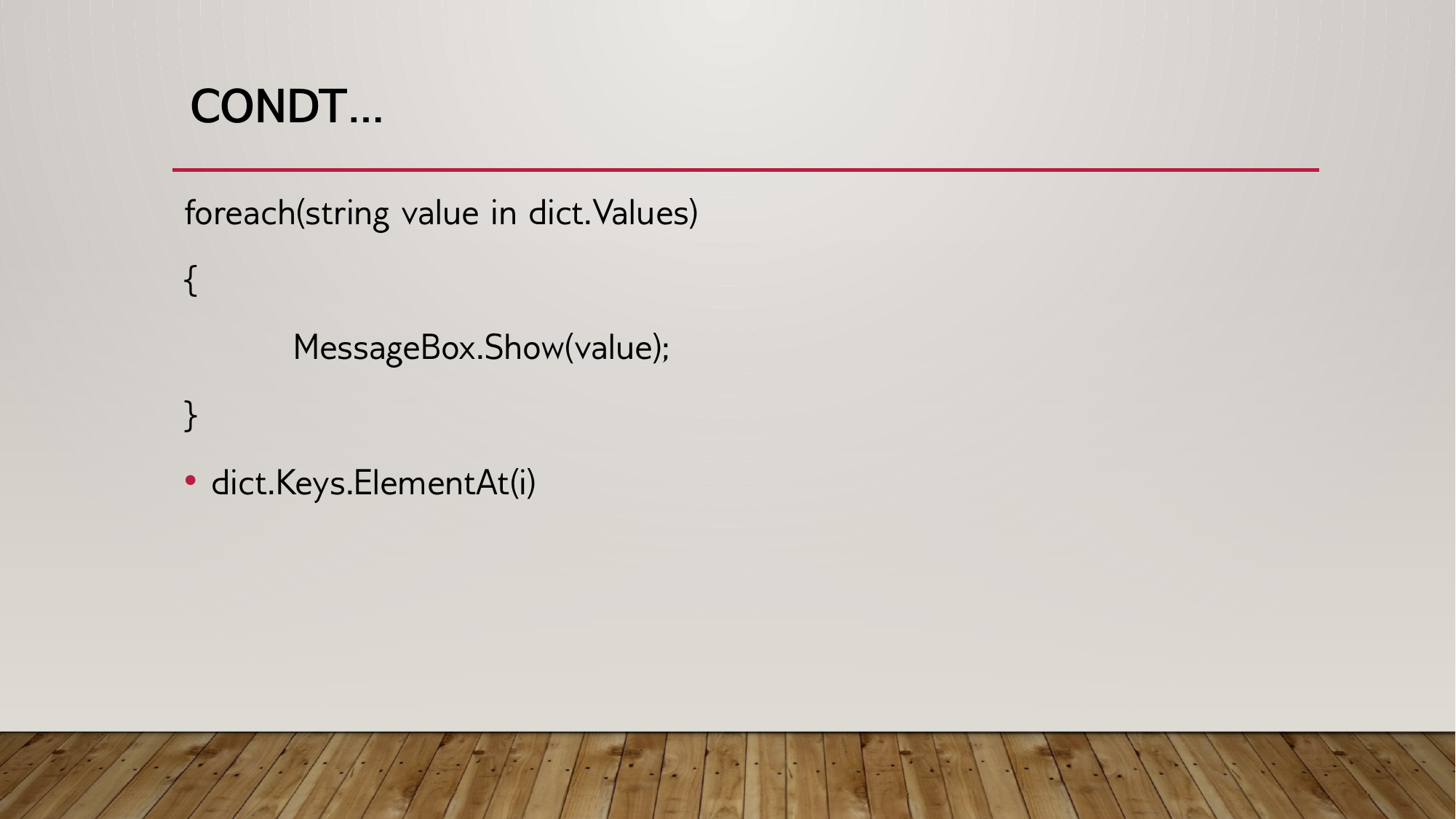

# Condt…
foreach(string value in dict.Values)
{
	MessageBox.Show(value);
}
dict.Keys.ElementAt(i)